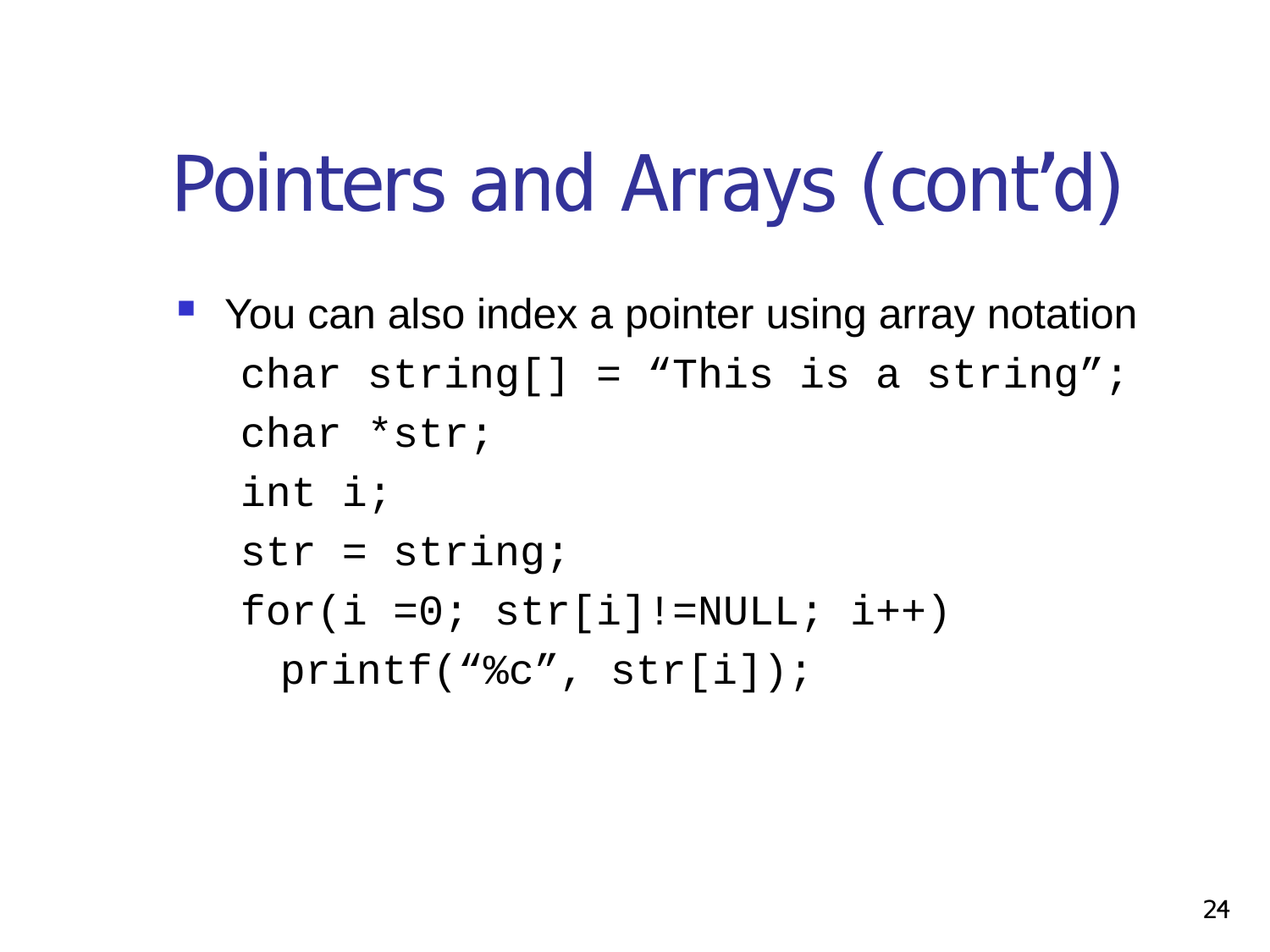

# Pointers and Arrays (cont’d)
You can also index a pointer using array notation
char string[] = “This is a string”;
char *str;
int i;
str = string;
for(i =0; str[i]!=NULL; i++)
	printf(“%c”, str[i]);

24